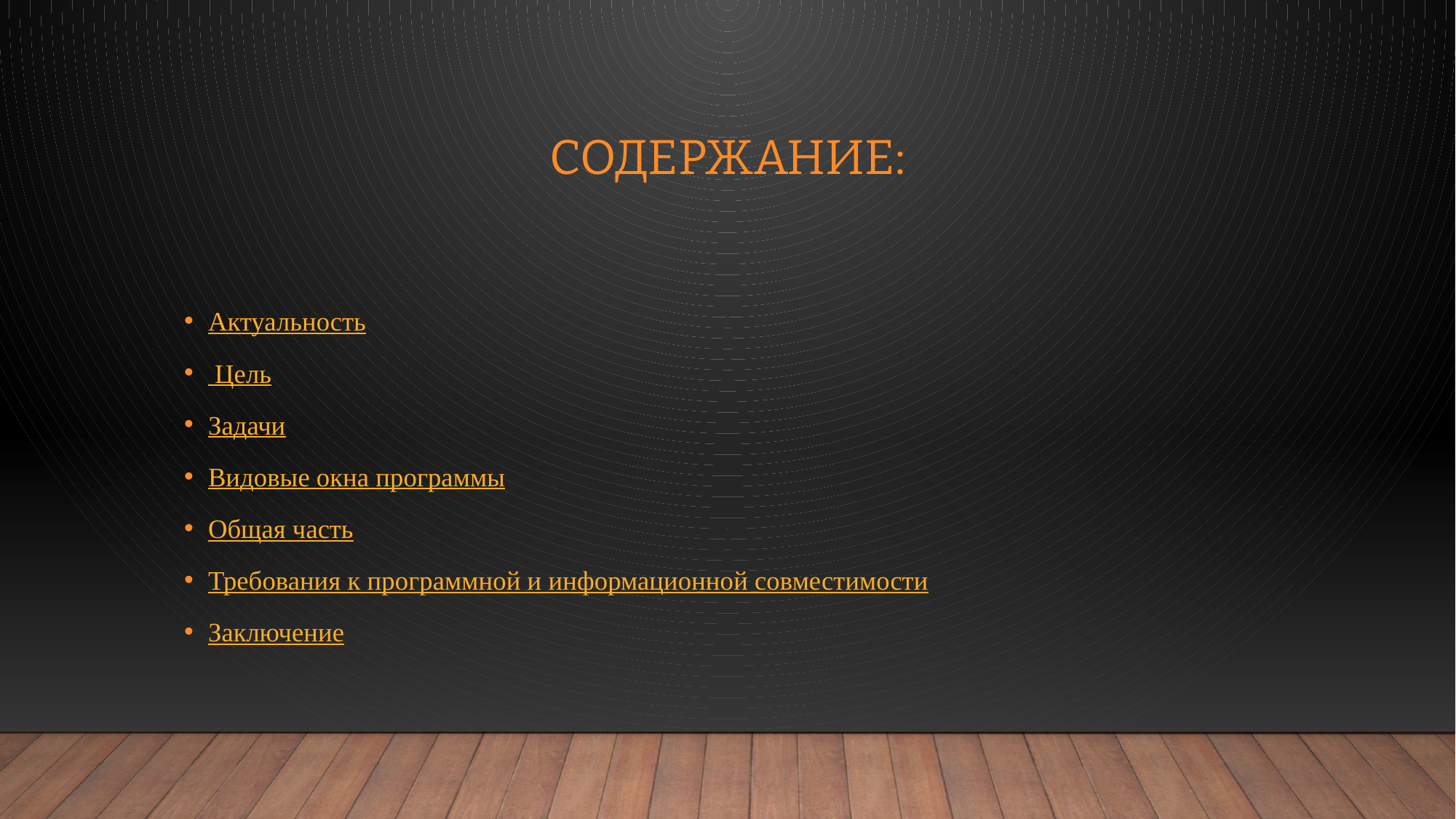

# Содержание:

Актуальность
 Цель
Задачи
Видовые окна программы
Общая часть
Требования к программной и информационной совместимости
Заключение